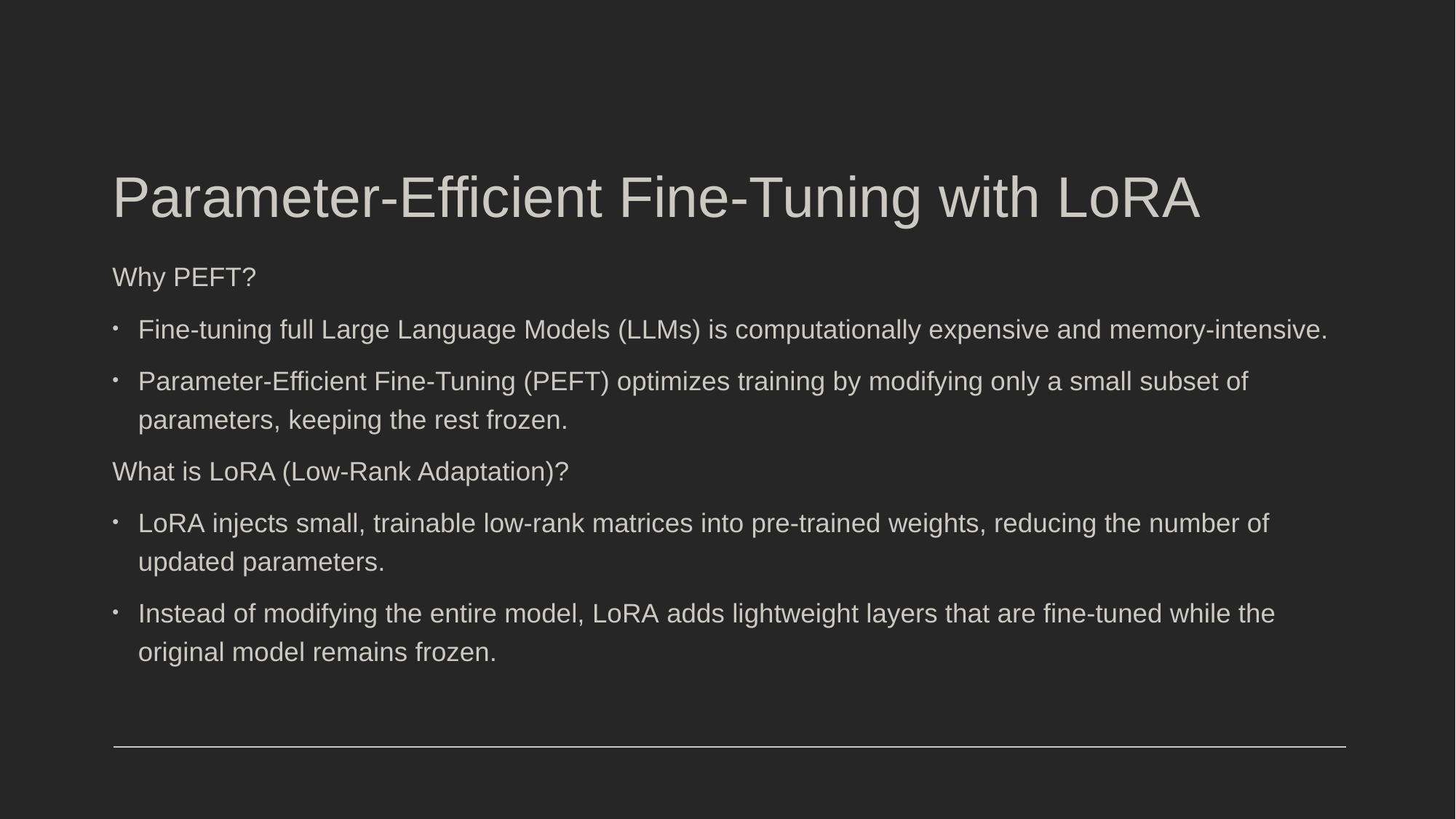

# Parameter-Efficient Fine-Tuning with LoRA
Why PEFT?
Fine-tuning full Large Language Models (LLMs) is computationally expensive and memory-intensive.
Parameter-Efficient Fine-Tuning (PEFT) optimizes training by modifying only a small subset of parameters, keeping the rest frozen.
What is LoRA (Low-Rank Adaptation)?
LoRA injects small, trainable low-rank matrices into pre-trained weights, reducing the number of updated parameters.
Instead of modifying the entire model, LoRA adds lightweight layers that are fine-tuned while the original model remains frozen.